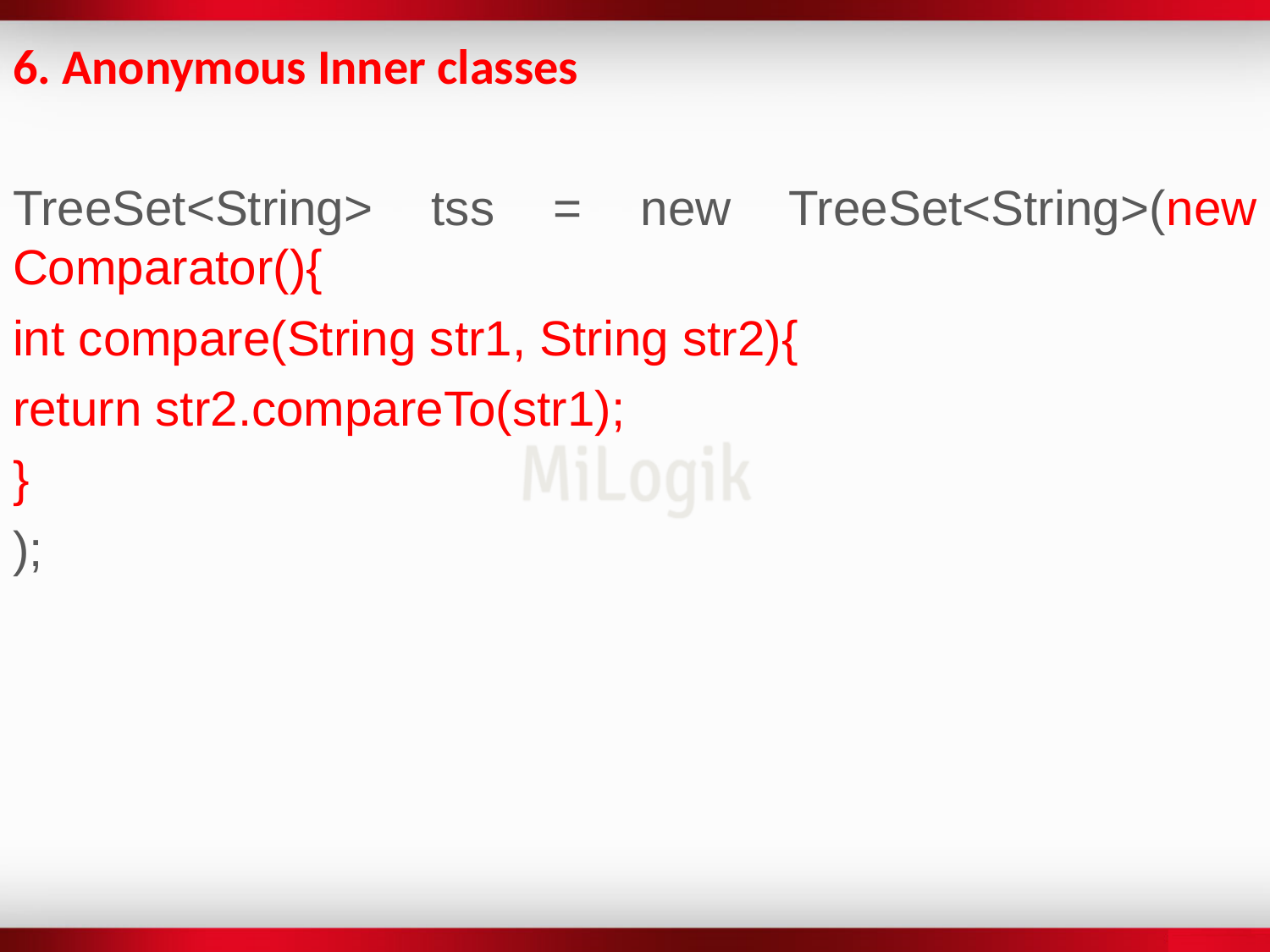

6. Anonymous Inner classes

TreeSet<String> tss = new TreeSet<String>(new Comparator(){
int compare(String str1, String str2){
return str2.compareTo(str1);
}
);